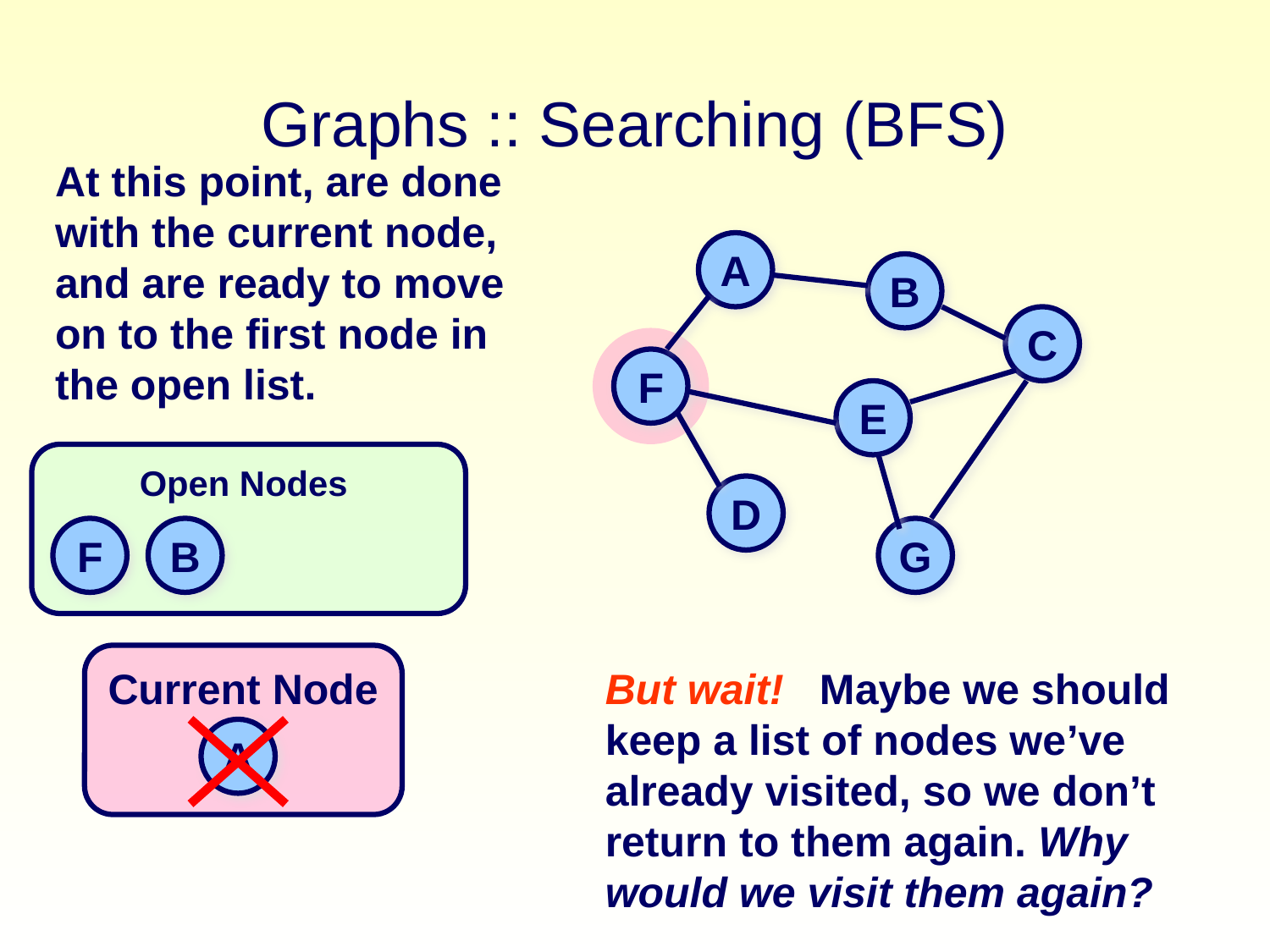

# Graphs :: Searching (BFS)
At this point, are done
with the current node,
and are ready to move
on to the first node in
the open list.
A
B

C

F

E

Open Nodes

D
F
B
G

Current Node
But wait!   Maybe we should
keep a list of nodes we’ve
already visited, so we don’t
return to them again. Why
would we visit them again?

A